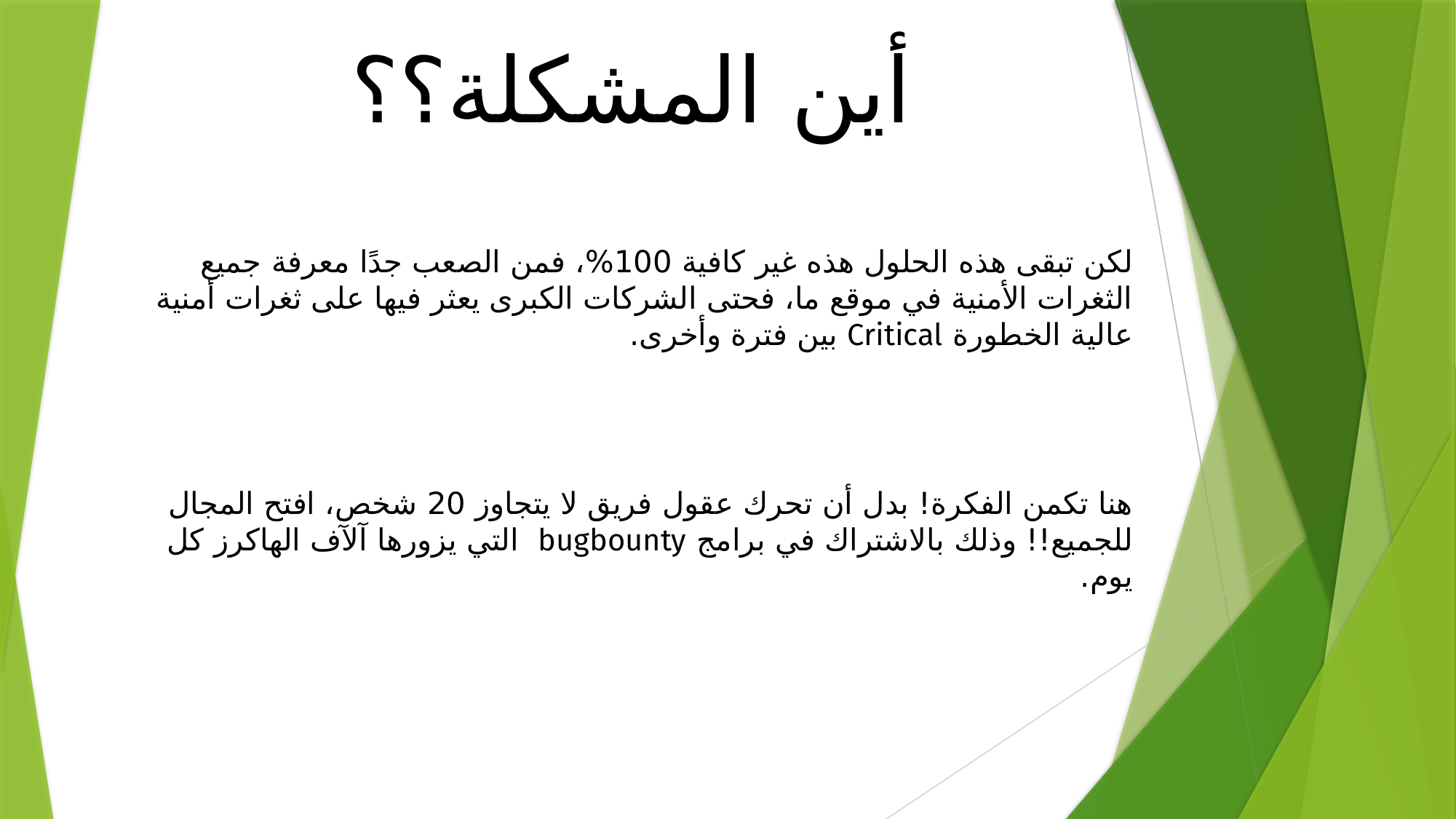

أين المشكلة؟؟
لكن تبقى هذه الحلول هذه غير كافية 100%، فمن الصعب جدًا معرفة جميع الثغرات الأمنية في موقع ما، فحتى الشركات الكبرى يعثر فيها على ثغرات أمنية عالية الخطورة Critical بين فترة وأخرى.
هنا تكمن الفكرة! بدل أن تحرك عقول فريق لا يتجاوز 20 شخص، افتح المجال للجميع!! وذلك بالاشتراك في برامج bugbounty  التي يزورها آلآف الهاكرز كل يوم.